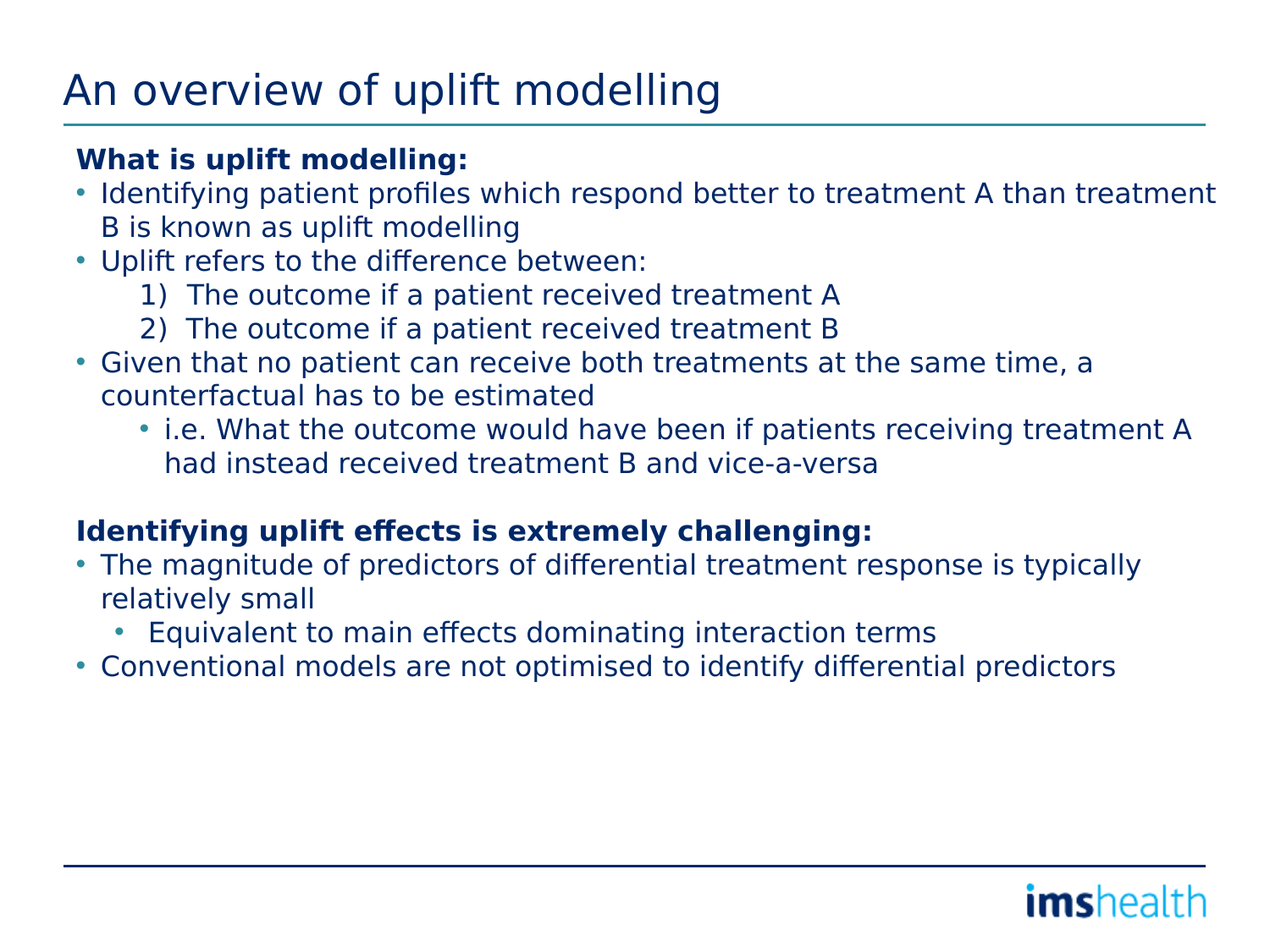

# An overview of uplift modelling
What is uplift modelling:
Identifying patient profiles which respond better to treatment A than treatment B is known as uplift modelling
Uplift refers to the difference between:
The outcome if a patient received treatment A
2)  The outcome if a patient received treatment B
Given that no patient can receive both treatments at the same time, a counterfactual has to be estimated
i.e. What the outcome would have been if patients receiving treatment A had instead received treatment B and vice-a-versa

Identifying uplift effects is extremely challenging:
The magnitude of predictors of differential treatment response is typically relatively small
 Equivalent to main effects dominating interaction terms
Conventional models are not optimised to identify differential predictors